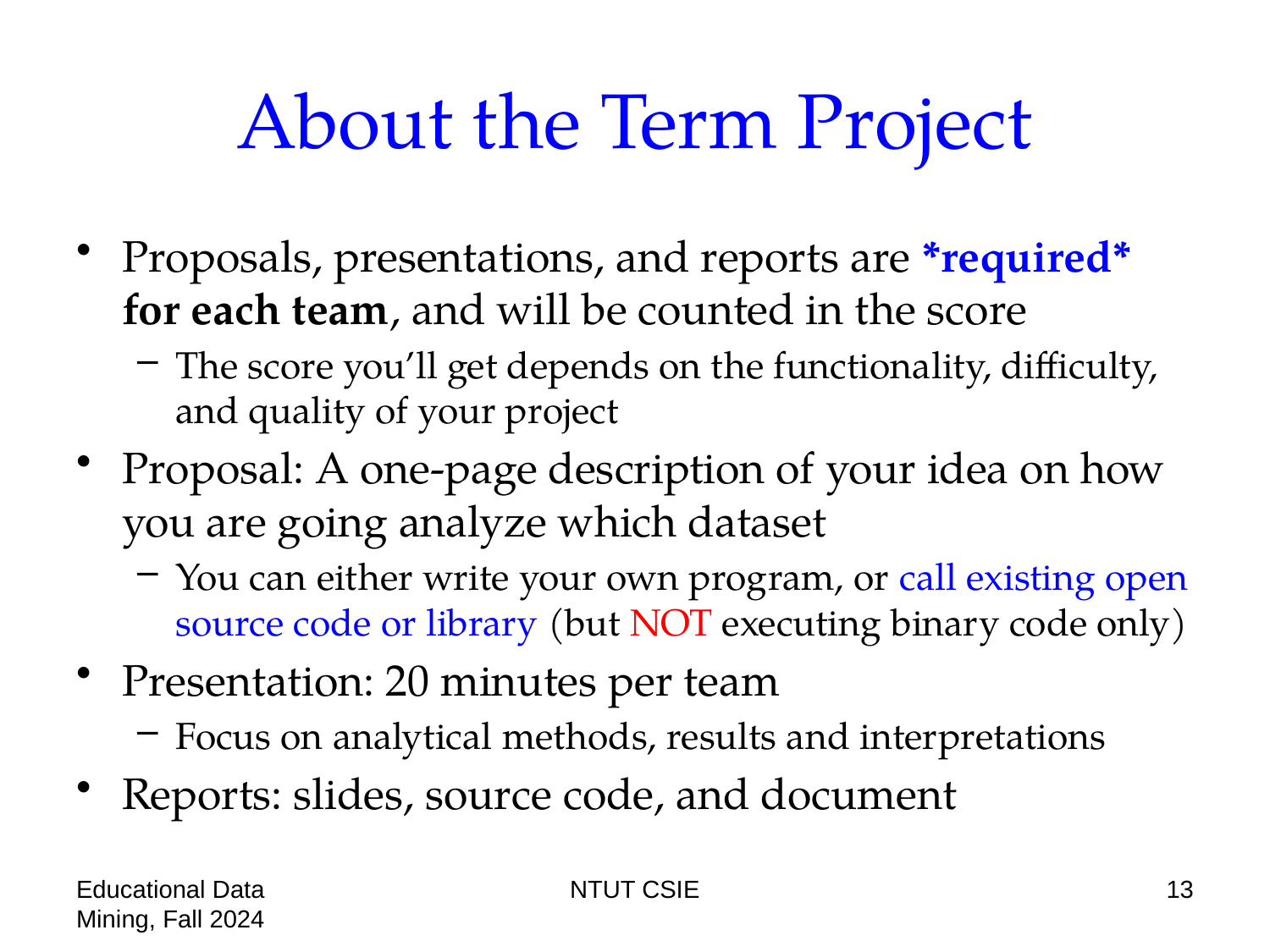

# About the Term Project
Proposals, presentations, and reports are *required* for each team, and will be counted in the score
The score you’ll get depends on the functionality, difficulty, and quality of your project
Proposal: A one-page description of your idea on how you are going analyze which dataset
You can either write your own program, or call existing open source code or library (but NOT executing binary code only)
Presentation: 20 minutes per team
Focus on analytical methods, results and interpretations
Reports: slides, source code, and document

Educational Data Mining, Fall 2024
NTUT CSIE
13